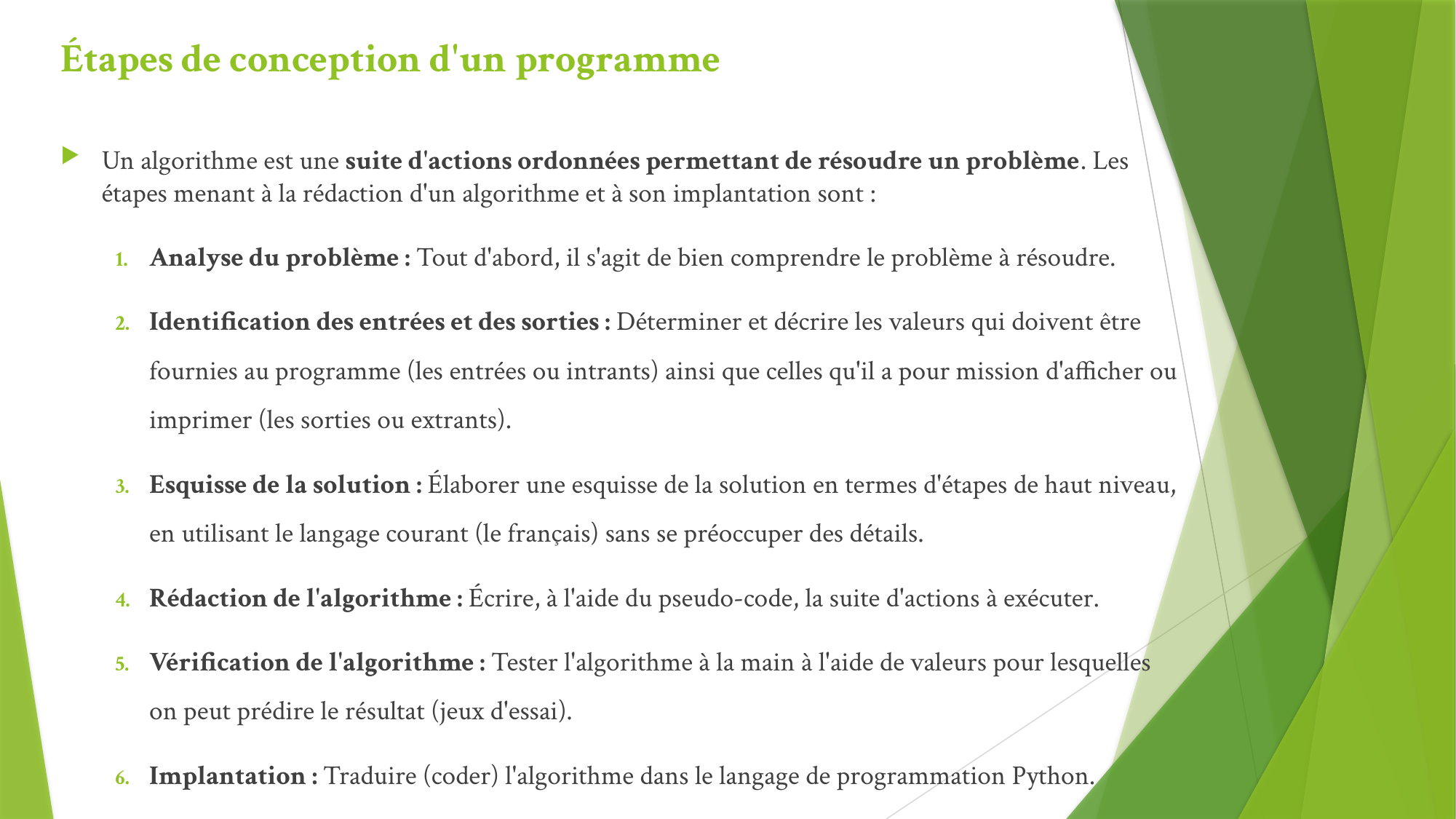

# Étapes de conception d'un programme
Un algorithme est une suite d'actions ordonnées permettant de résoudre un problème. Les étapes menant à la rédaction d'un algorithme et à son implantation sont :
Analyse du problème : Tout d'abord, il s'agit de bien comprendre le problème à résoudre.
Identification des entrées et des sorties : Déterminer et décrire les valeurs qui doivent être fournies au programme (les entrées ou intrants) ainsi que celles qu'il a pour mission d'afficher ou imprimer (les sorties ou extrants).
Esquisse de la solution : Élaborer une esquisse de la solution en termes d'étapes de haut niveau, en utilisant le langage courant (le français) sans se préoccuper des détails.
Rédaction de l'algorithme : Écrire, à l'aide du pseudo-code, la suite d'actions à exécuter.
Vérification de l'algorithme : Tester l'algorithme à la main à l'aide de valeurs pour lesquelles on peut prédire le résultat (jeux d'essai).
Implantation : Traduire (coder) l'algorithme dans le langage de programmation Python.